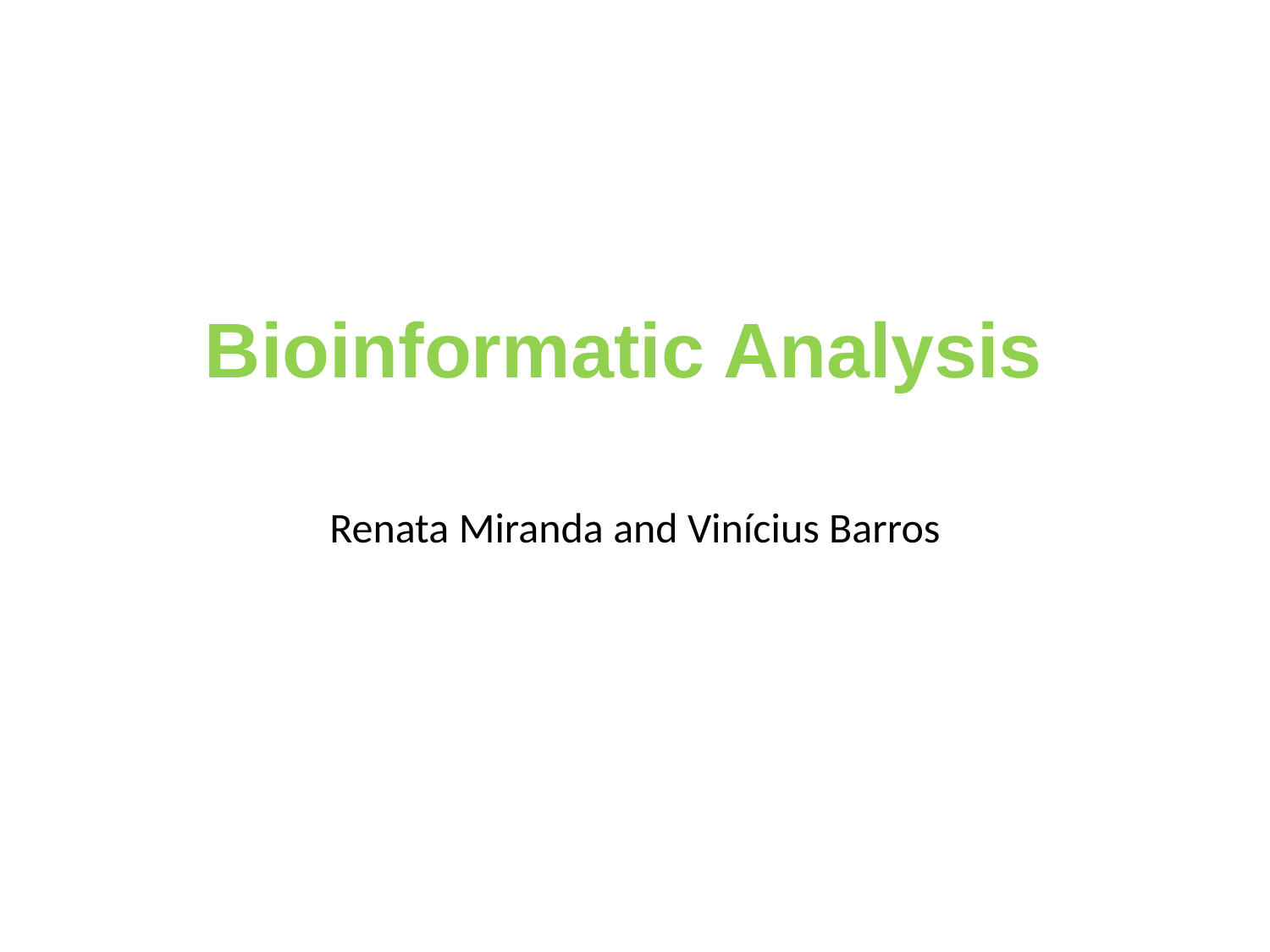

# Bioinformatic Analysis
Renata Miranda and Vinícius Barros